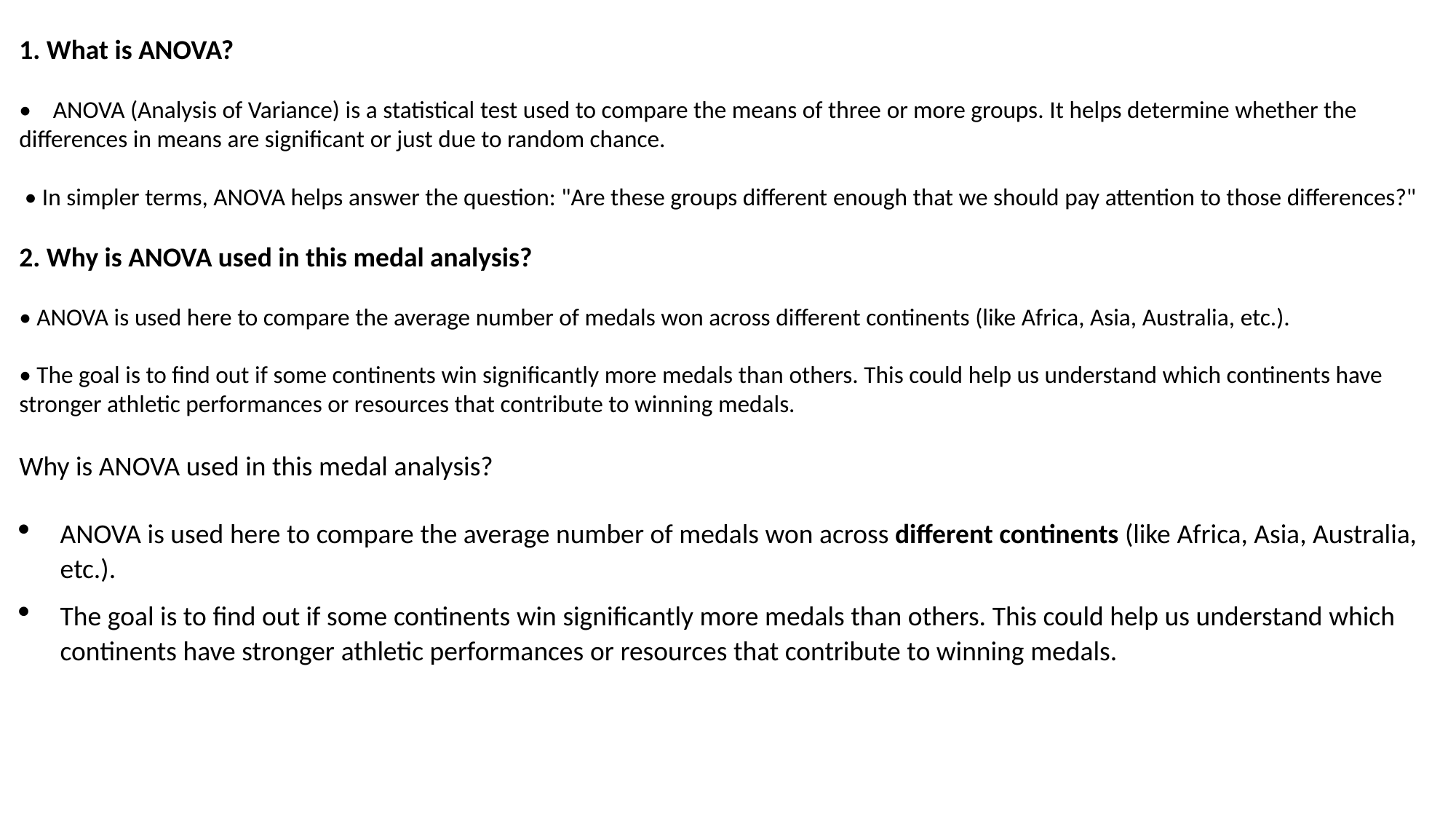

1. What is ANOVA?
•    ANOVA (Analysis of Variance) is a statistical test used to compare the means of three or more groups. It helps determine whether the differences in means are significant or just due to random chance.
 • In simpler terms, ANOVA helps answer the question: "Are these groups different enough that we should pay attention to those differences?"
2. Why is ANOVA used in this medal analysis?
• ANOVA is used here to compare the average number of medals won across different continents (like Africa, Asia, Australia, etc.).
• The goal is to find out if some continents win significantly more medals than others. This could help us understand which continents have stronger athletic performances or resources that contribute to winning medals.
Why is ANOVA used in this medal analysis?
ANOVA is used here to compare the average number of medals won across different continents (like Africa, Asia, Australia, etc.).
The goal is to find out if some continents win significantly more medals than others. This could help us understand which continents have stronger athletic performances or resources that contribute to winning medals.